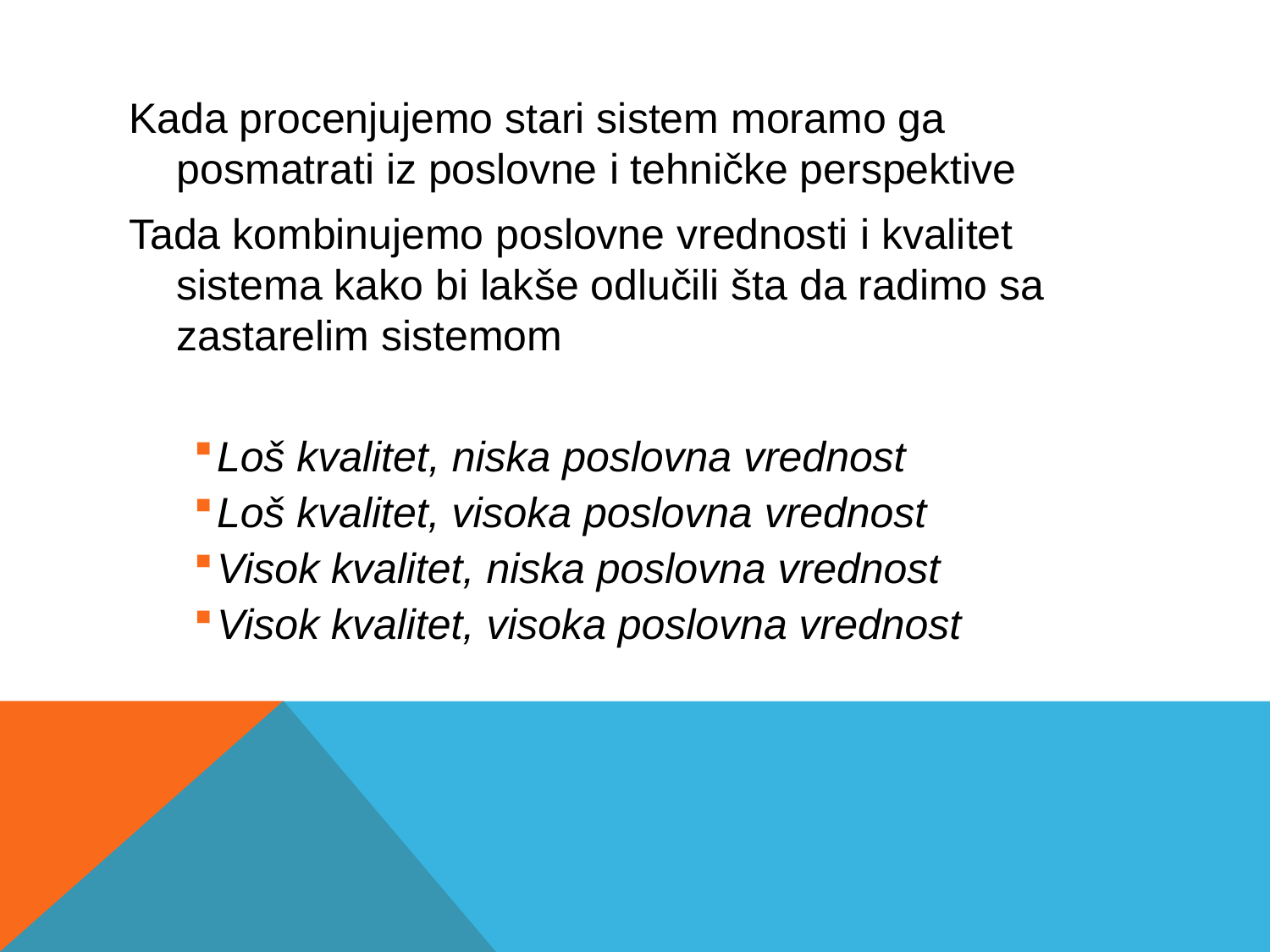

Kada procenjujemo stari sistem moramo ga posmatrati iz poslovne i tehničke perspektive
Tada kombinujemo poslovne vrednosti i kvalitet sistema kako bi lakše odlučili šta da radimo sa zastarelim sistemom

Loš kvalitet, niska poslovna vrednost
Loš kvalitet, visoka poslovna vrednost
Visok kvalitet, niska poslovna vrednost
Visok kvalitet, visoka poslovna vrednost